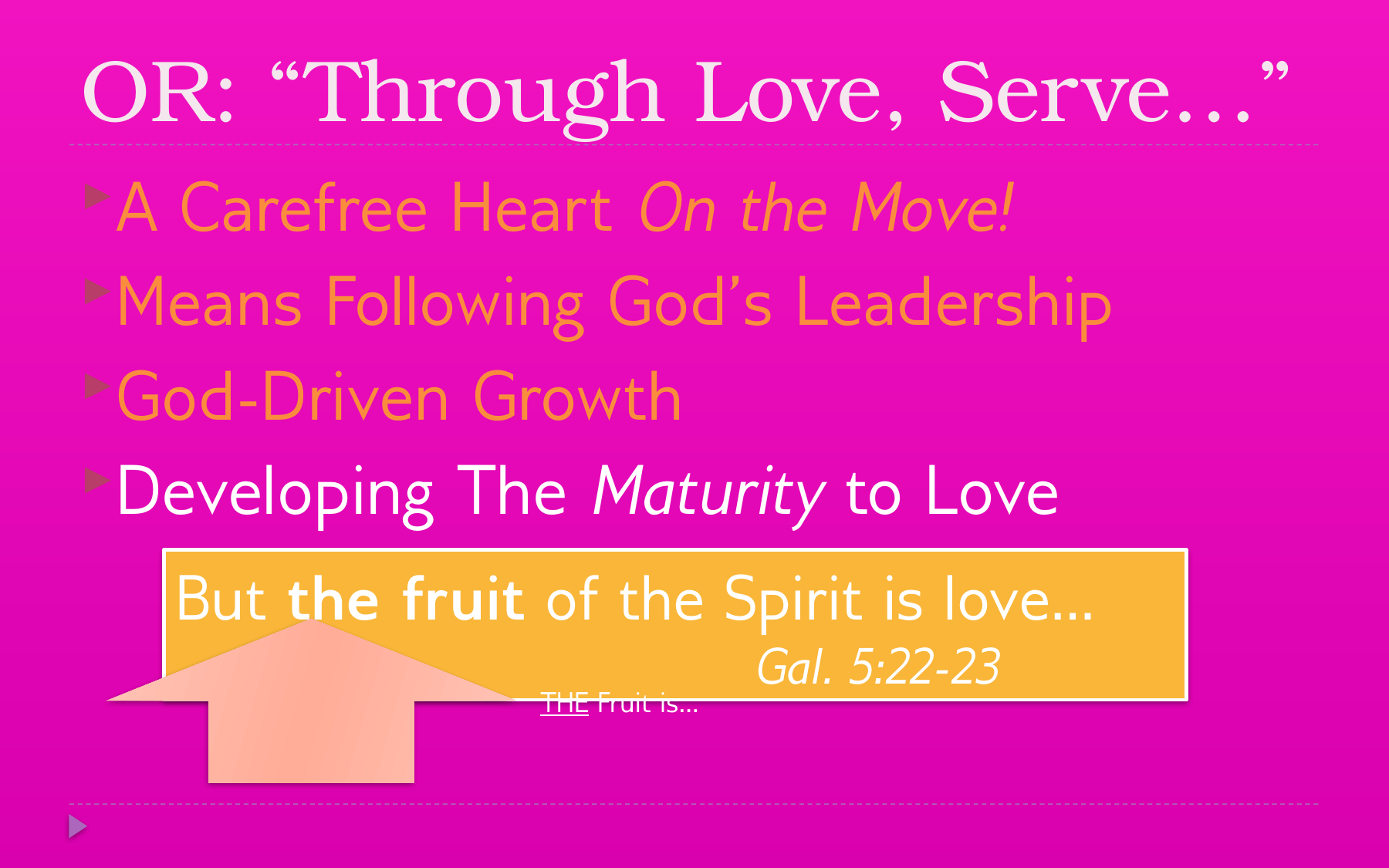

# OR: “Through Love, Serve…”
A Carefree Heart On the Move!
Means Following God’s Leadership
God-Driven Growth
Developing The Maturity to Love
But the fruit of the Spirit is love…
 					Gal. 5:22-23
THE Fruit is…